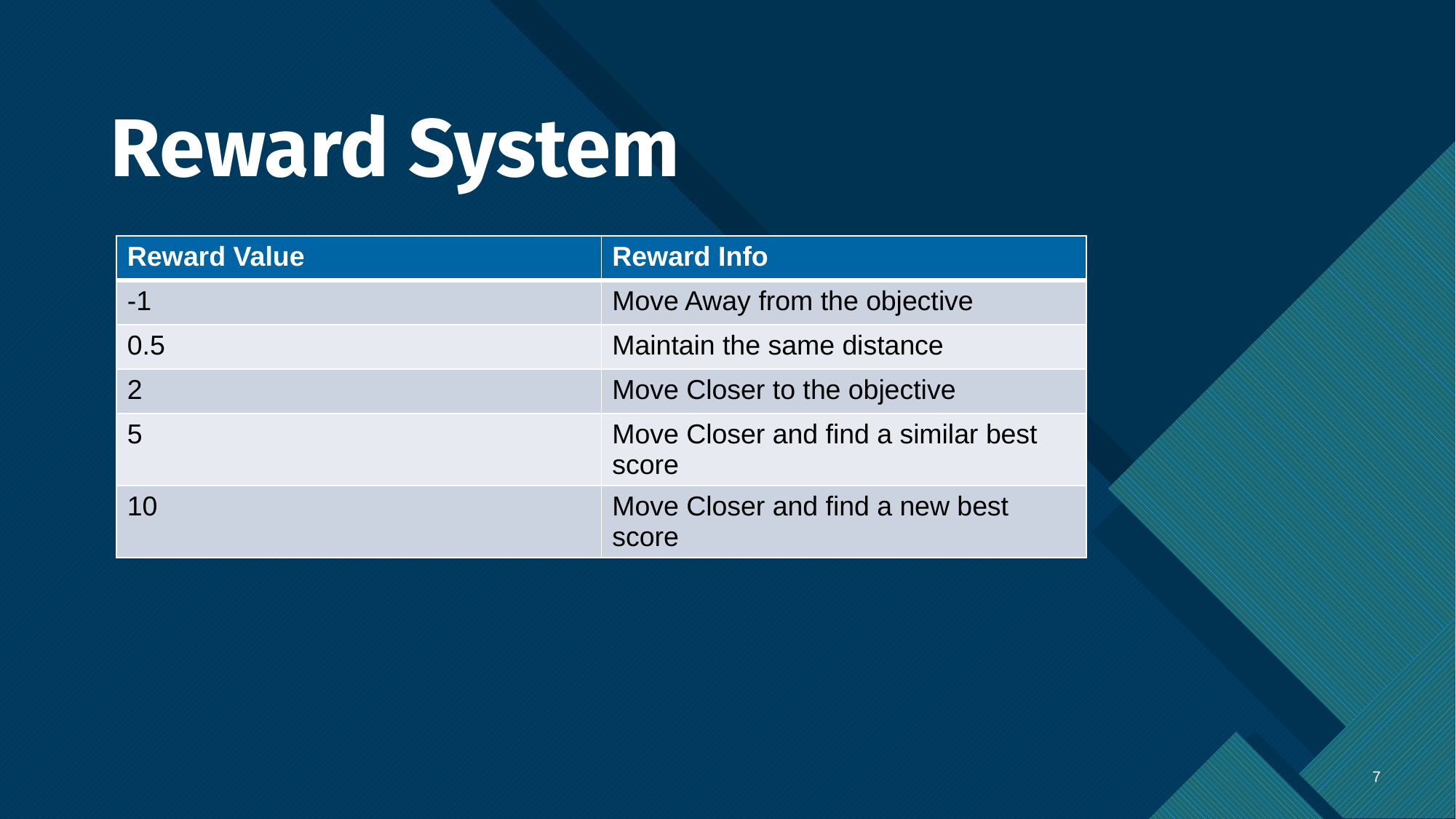

# Reward System
| Reward Value | Reward Info |
| --- | --- |
| -1 | Move Away from the objective |
| 0.5 | Maintain the same distance |
| 2 | Move Closer to the objective |
| 5 | Move Closer and find a similar best score |
| 10 | Move Closer and find a new best score |
7